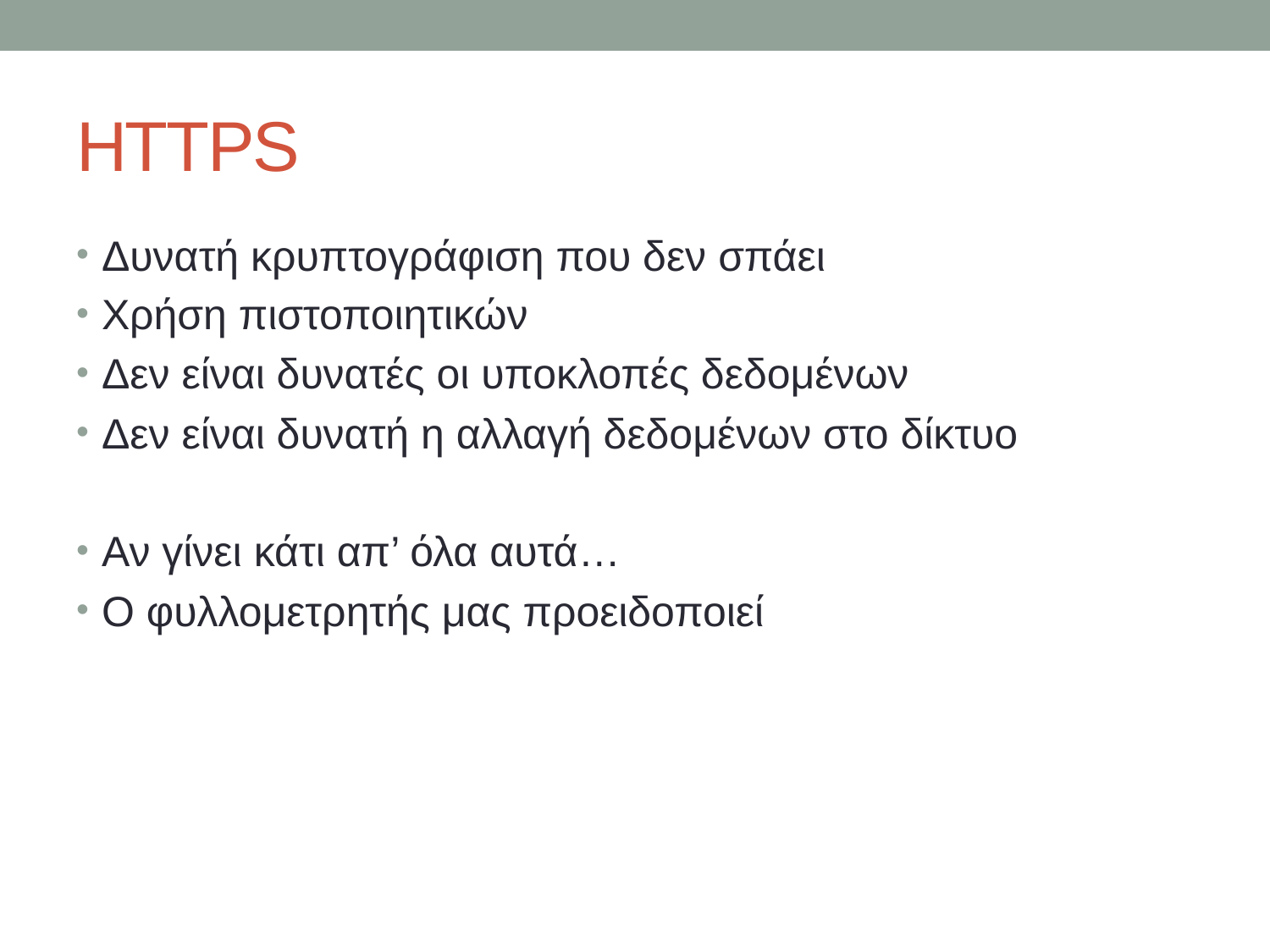

# HTTPS
Δυνατή κρυπτογράφιση που δεν σπάει
Χρήση πιστοποιητικών
Δεν είναι δυνατές οι υποκλοπές δεδομένων
Δεν είναι δυνατή η αλλαγή δεδομένων στο δίκτυο

Αν γίνει κάτι απ’ όλα αυτά…
Ο φυλλομετρητής μας προειδοποιεί